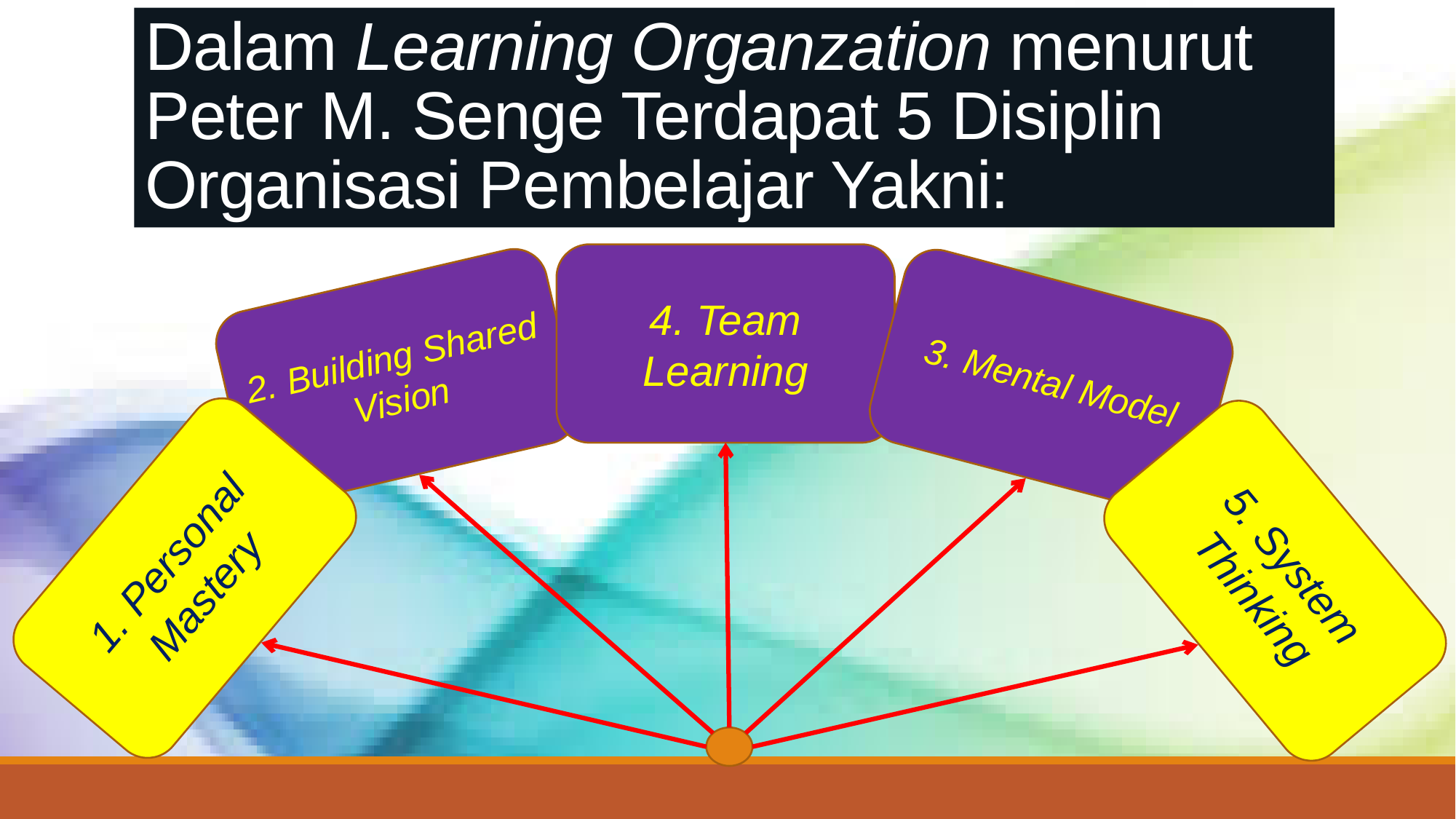

# Dalam Learning Organzation menurut Peter M. Senge Terdapat 5 Disiplin Organisasi Pembelajar Yakni:
4. Team Learning
2. Building Shared Vision
3. Mental Model
1. Personal Mastery
5. System Thinking